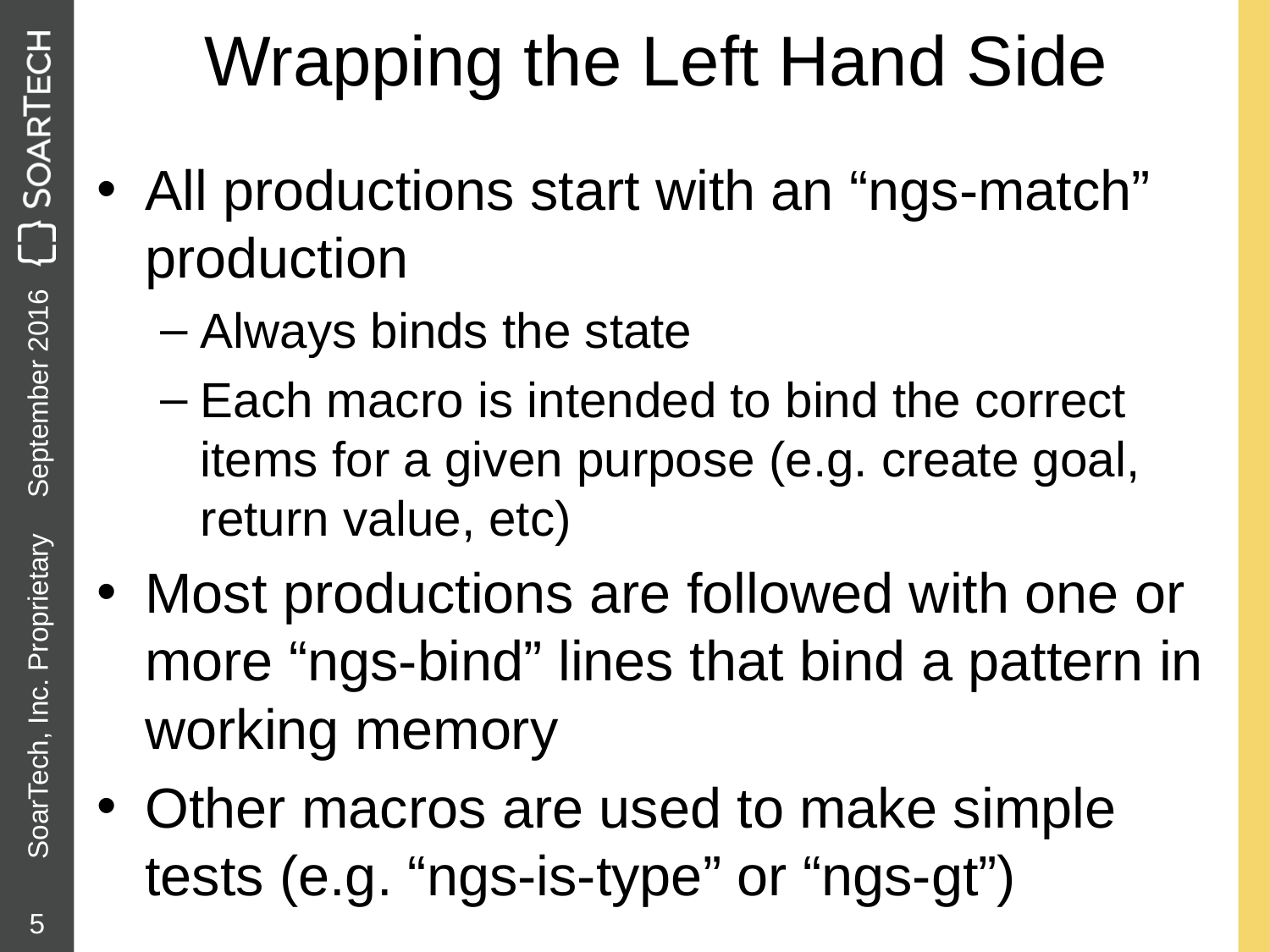

# Wrapping the Left Hand Side
All productions start with an “ngs-match” production
Always binds the state
Each macro is intended to bind the correct items for a given purpose (e.g. create goal, return value, etc)
Most productions are followed with one or more “ngs-bind” lines that bind a pattern in working memory
Other macros are used to make simple tests (e.g. “ngs-is-type” or “ngs-gt”)